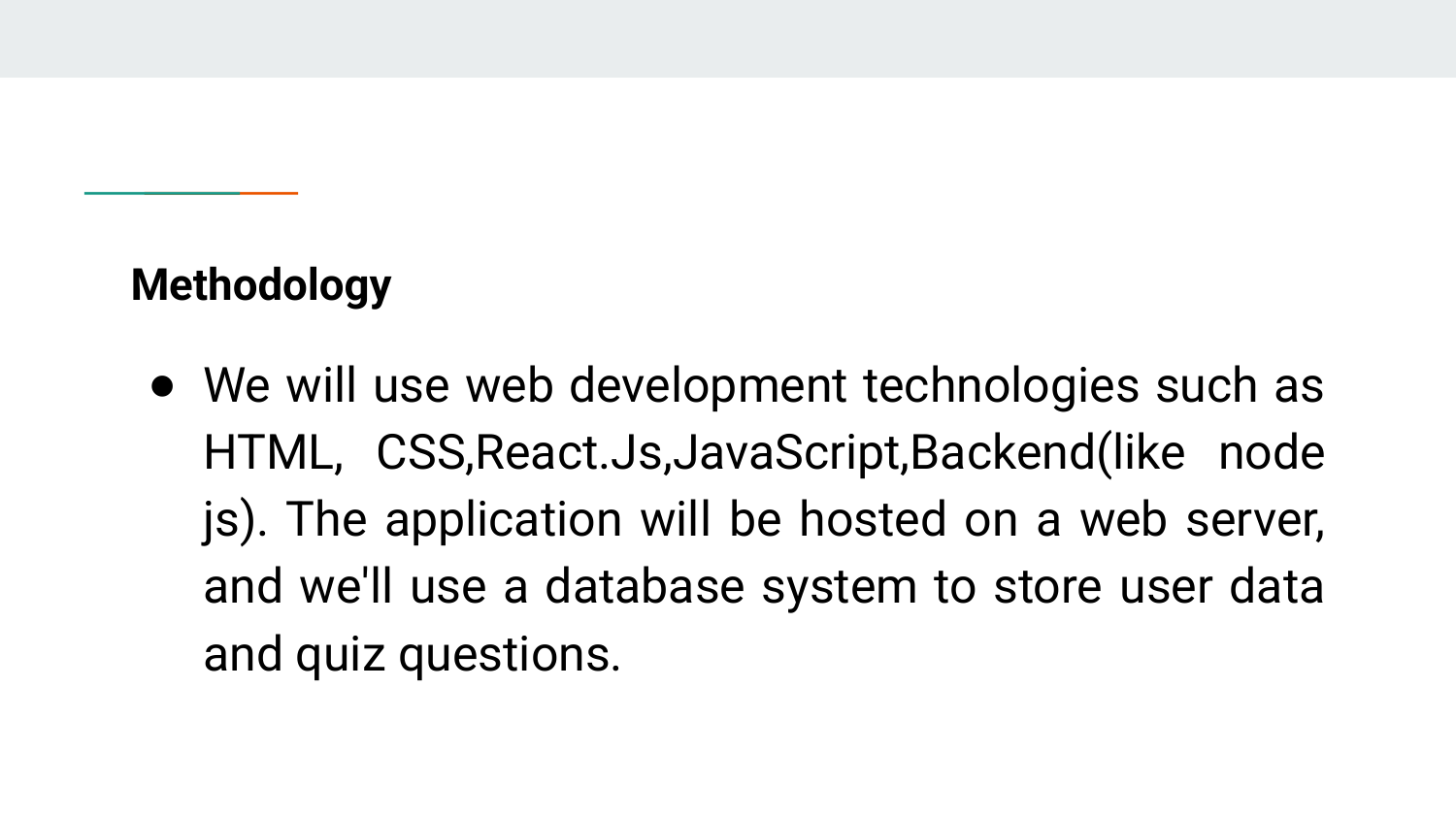

# Methodology

We will use web development technologies such as HTML, CSS,React.Js,JavaScript,Backend(like node js). The application will be hosted on a web server, and we'll use a database system to store user data and quiz questions.